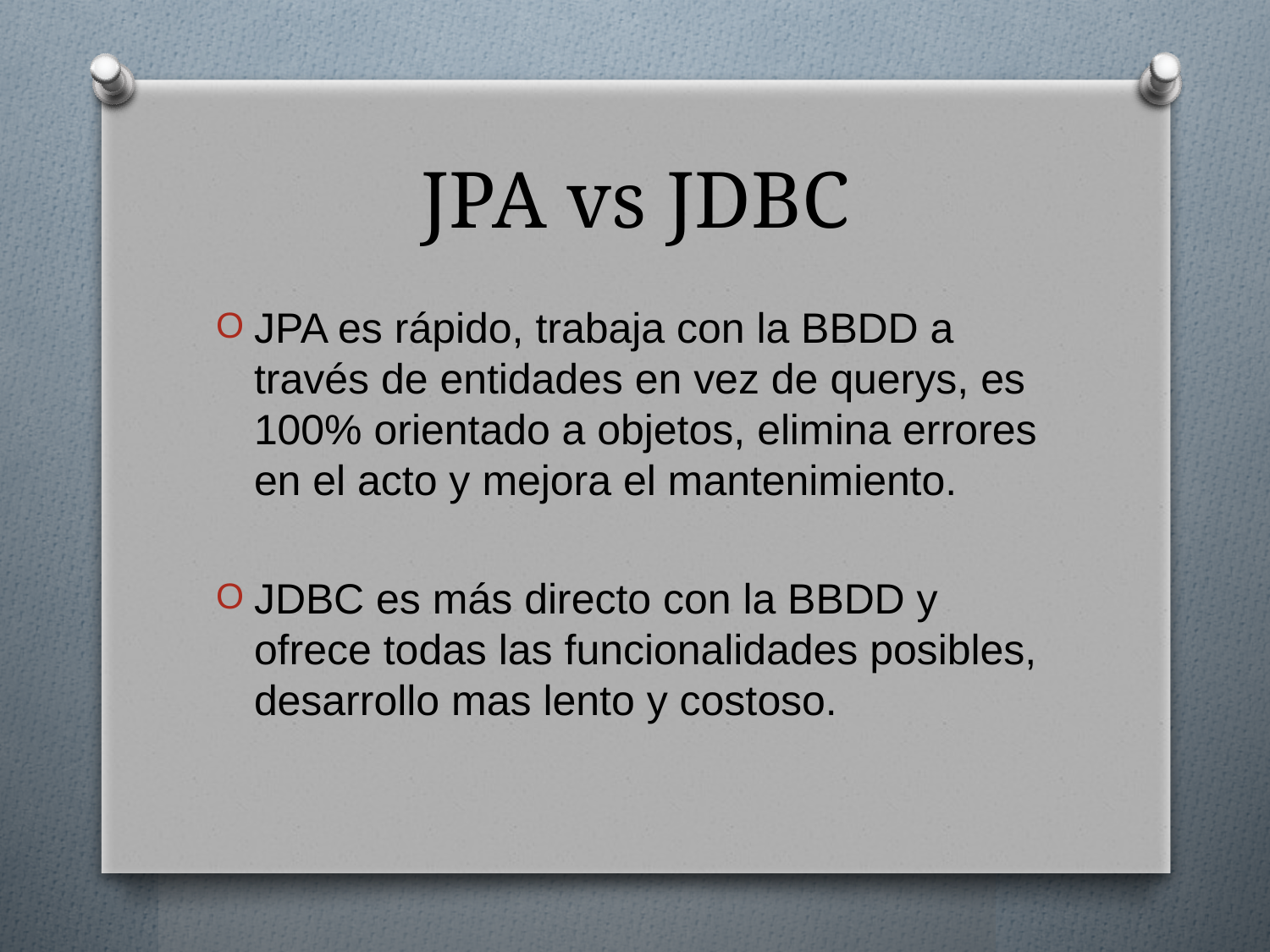

# JPA vs JDBC
JPA es rápido, trabaja con la BBDD a través de entidades en vez de querys, es 100% orientado a objetos, elimina errores en el acto y mejora el mantenimiento.

JDBC es más directo con la BBDD y ofrece todas las funcionalidades posibles, desarrollo mas lento y costoso.